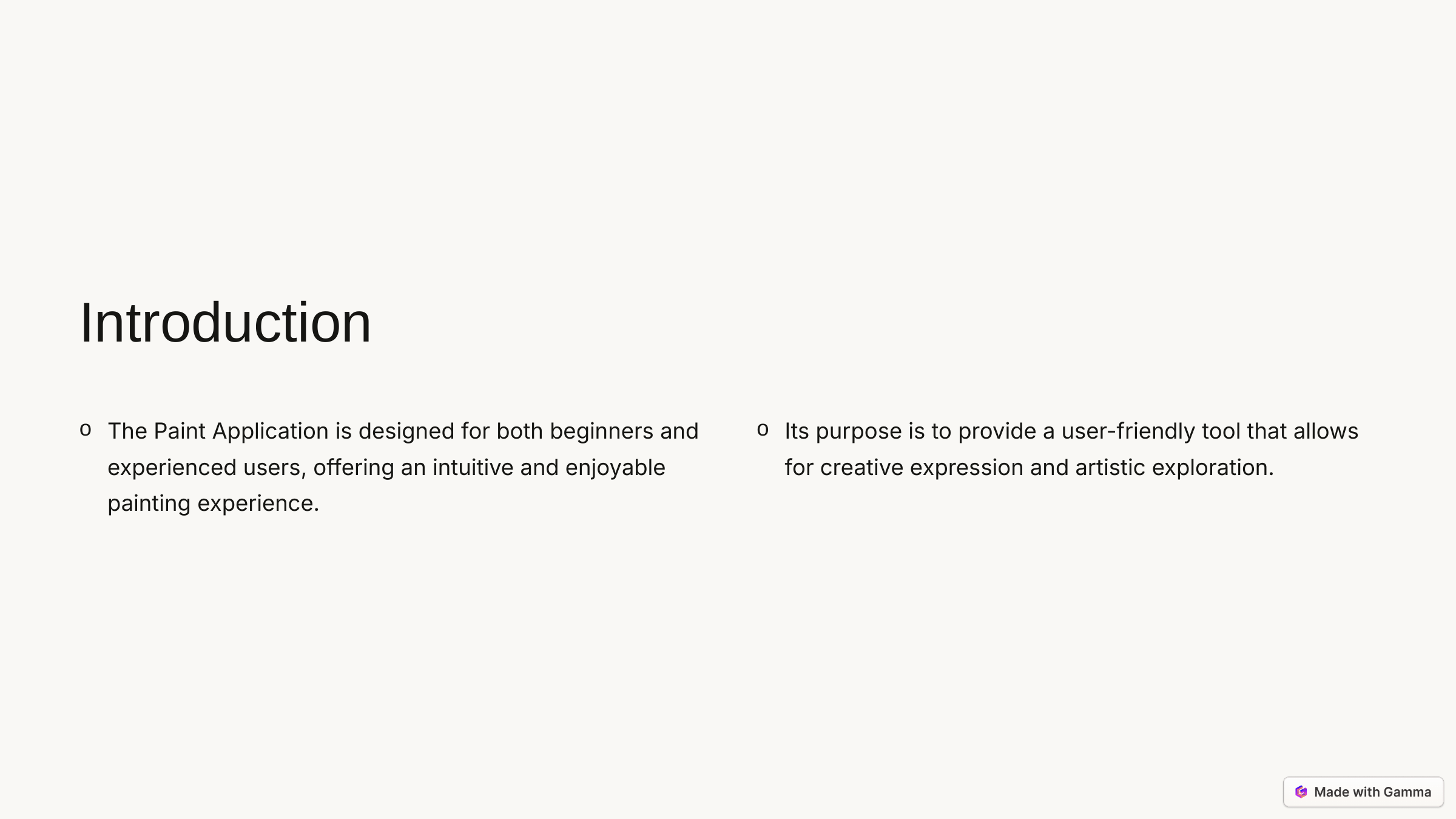

Introduction
The Paint Application is designed for both beginners and experienced users, offering an intuitive and enjoyable painting experience.
Its purpose is to provide a user-friendly tool that allows for creative expression and artistic exploration.